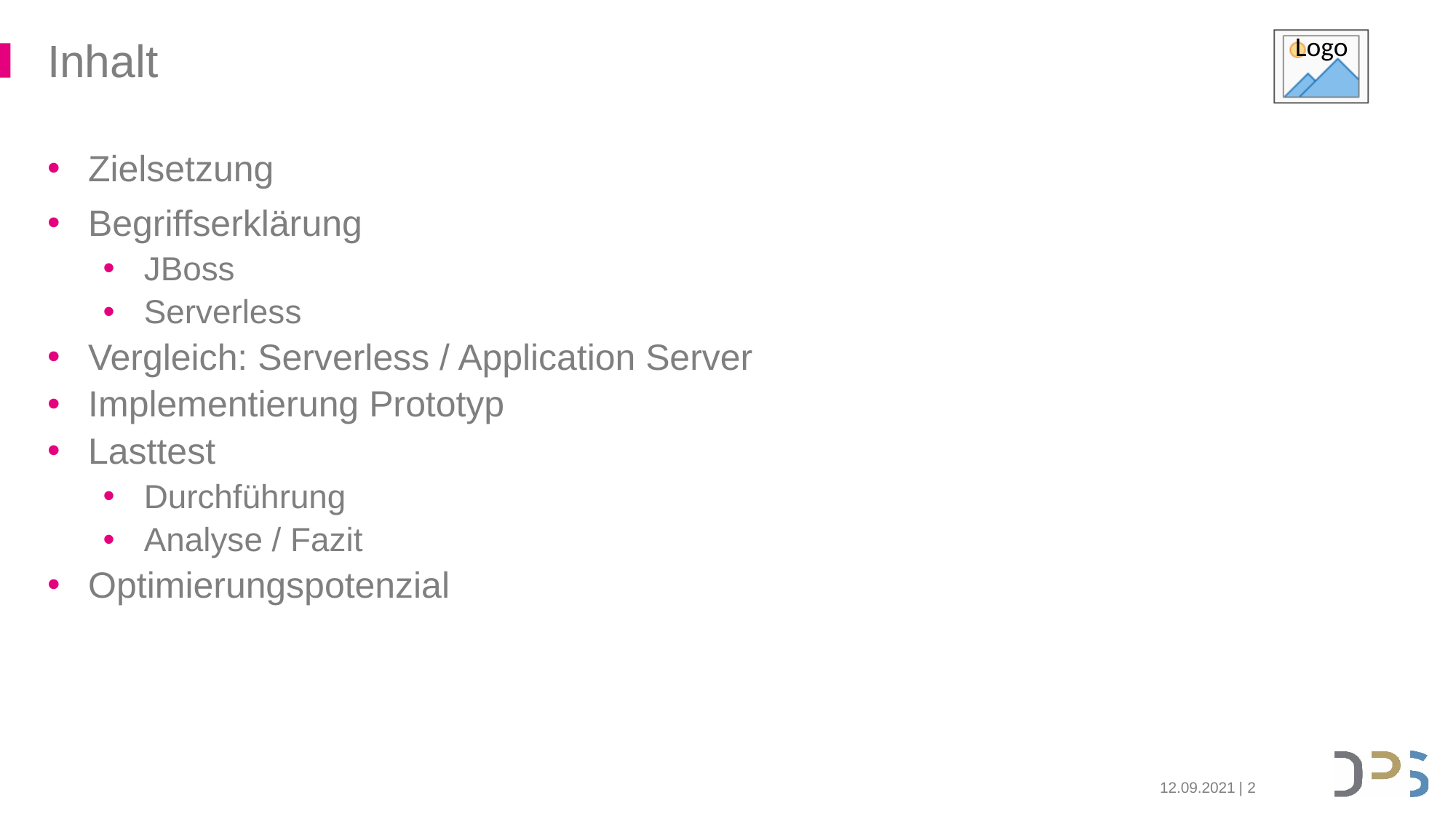

# Inhalt
Zielsetzung
Begriffserklärung
JBoss
Serverless
Vergleich: Serverless / Application Server
Implementierung Prototyp
Lasttest
Durchführung
Analyse / Fazit
Optimierungspotenzial
2
12.09.2021